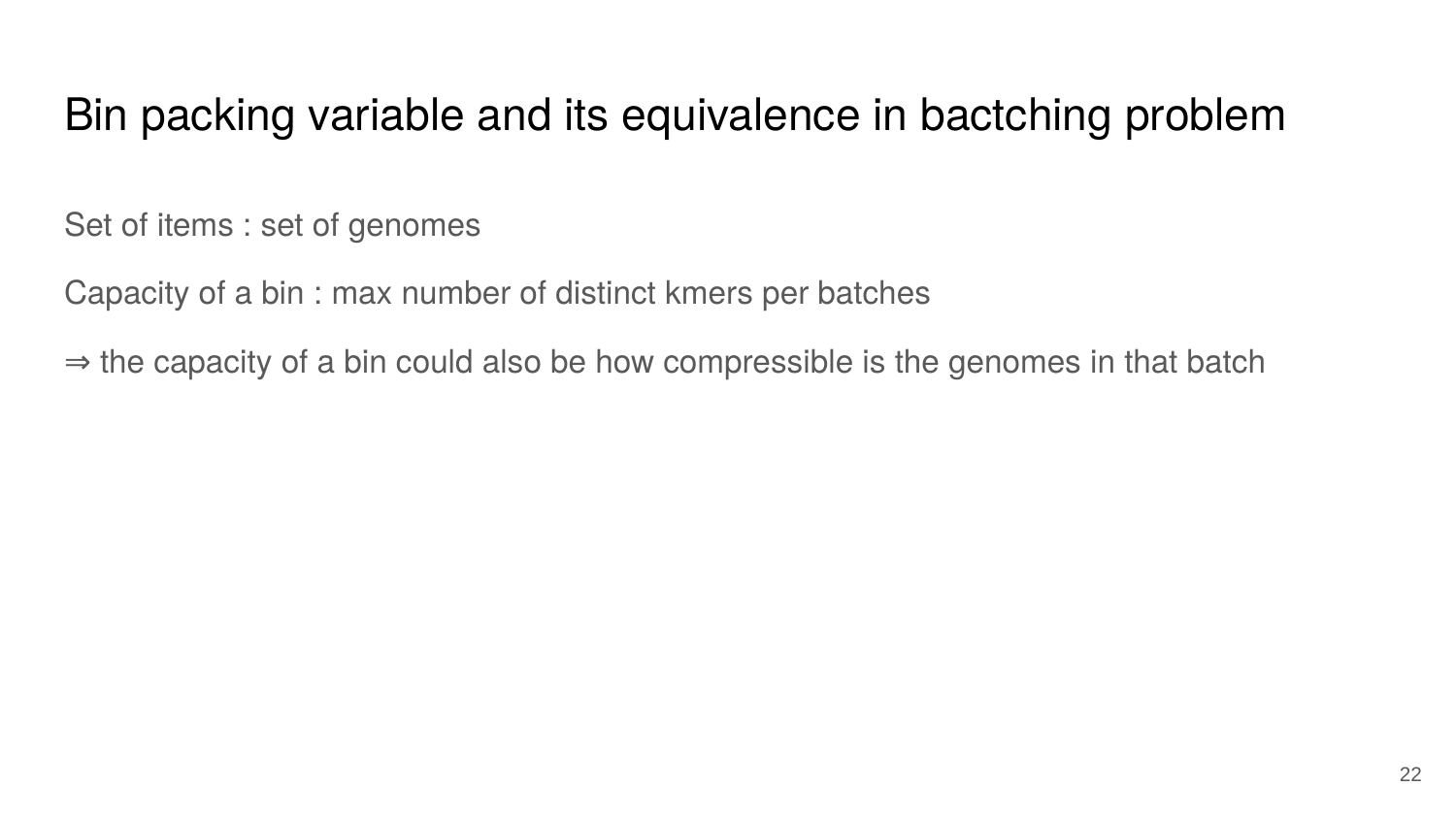

# Bin packing variable and its equivalence in bactching problem
Set of items : set of genomes
Capacity of a bin : max number of distinct kmers per batches
⇒ the capacity of a bin could also be how compressible is the genomes in that batch

22